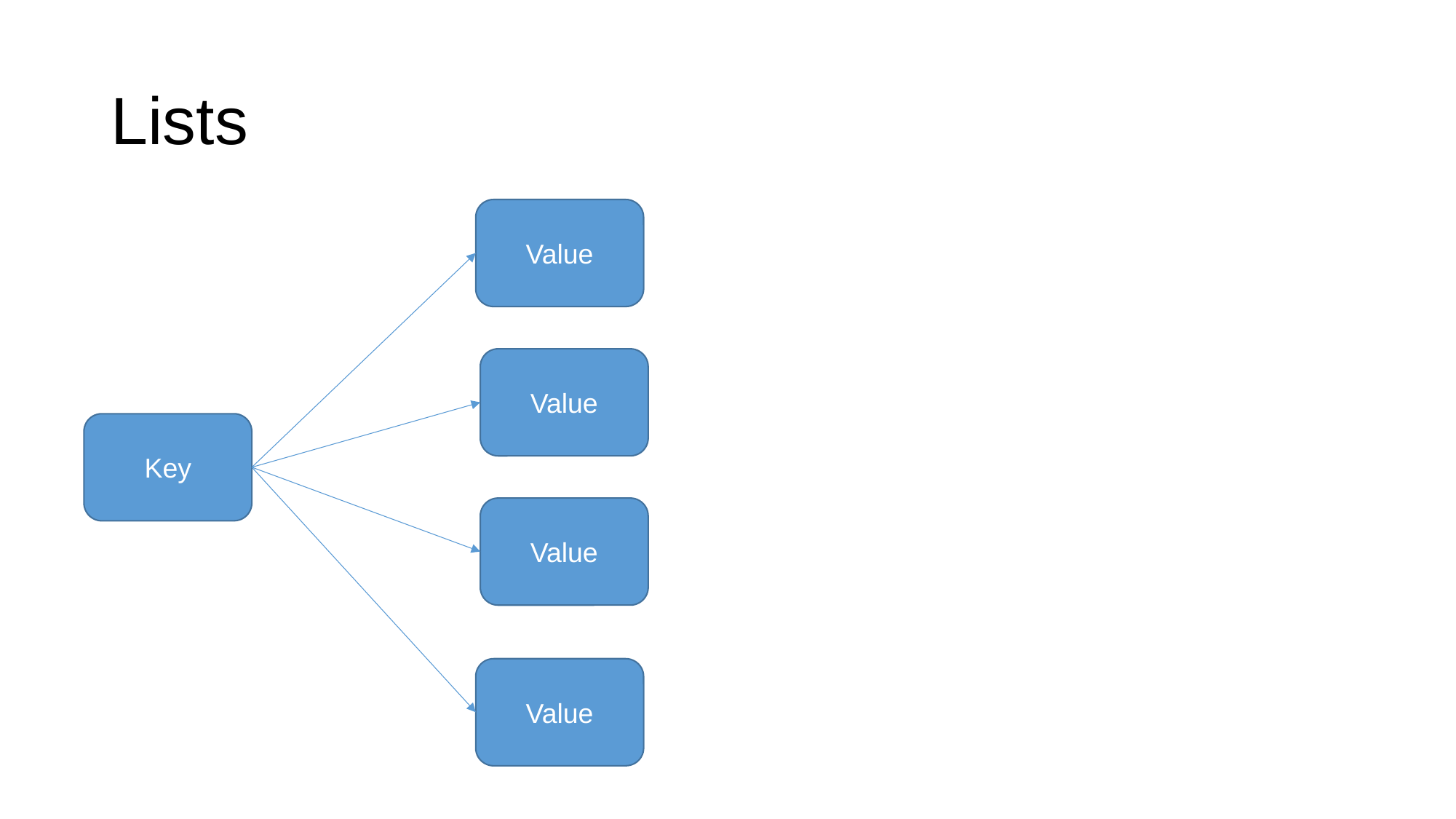

# Lists
Value
Value
Key
Value
Value